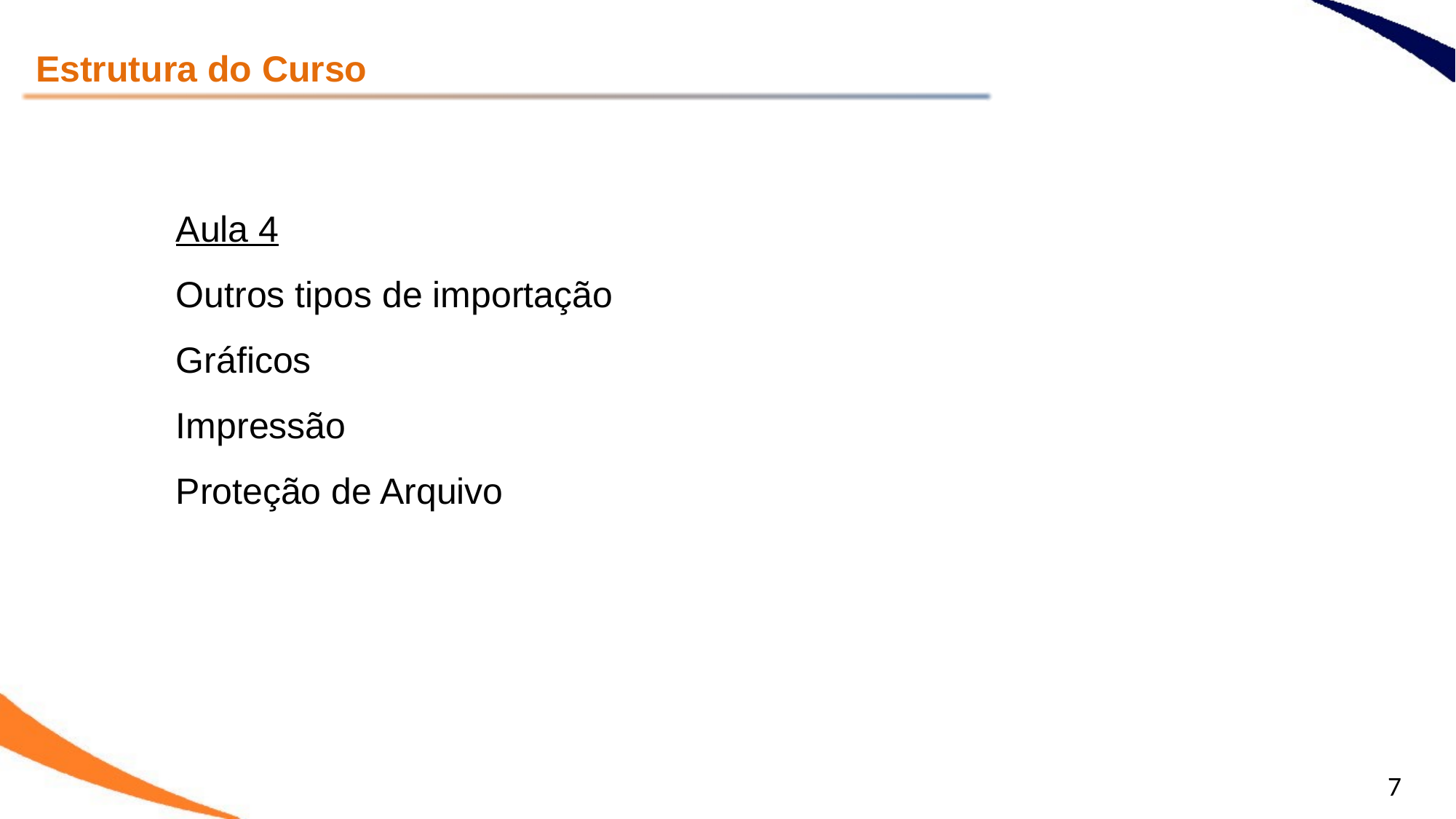

Estrutura do Curso

Aula 4
Outros tipos de importação
Gráficos
Impressão
Proteção de Arquivo